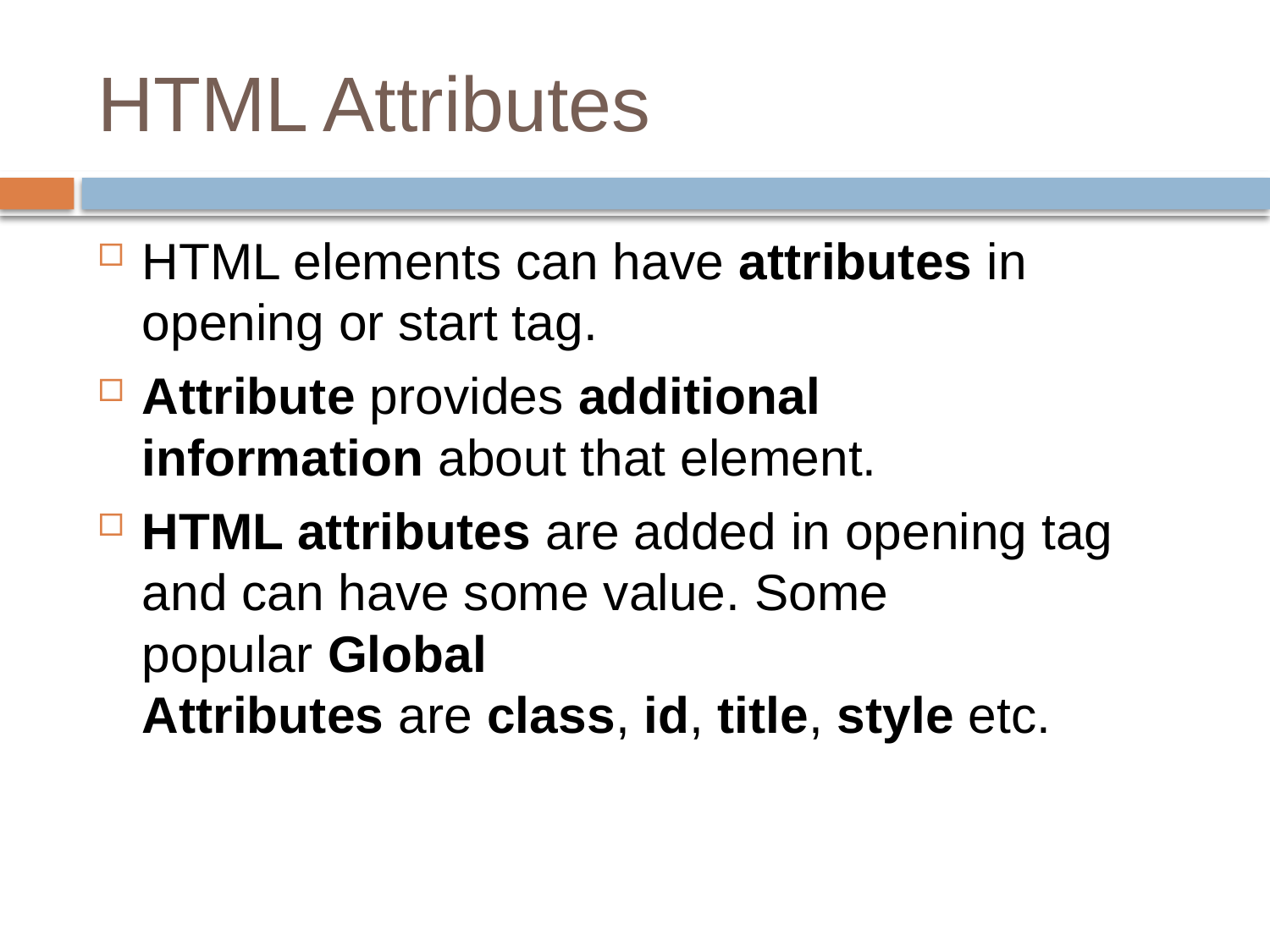

# HTML Attributes
HTML elements can have attributes in opening or start tag.
Attribute provides additional information about that element.
HTML attributes are added in opening tag and can have some value. Some popular Global Attributes are class, id, title, style etc.